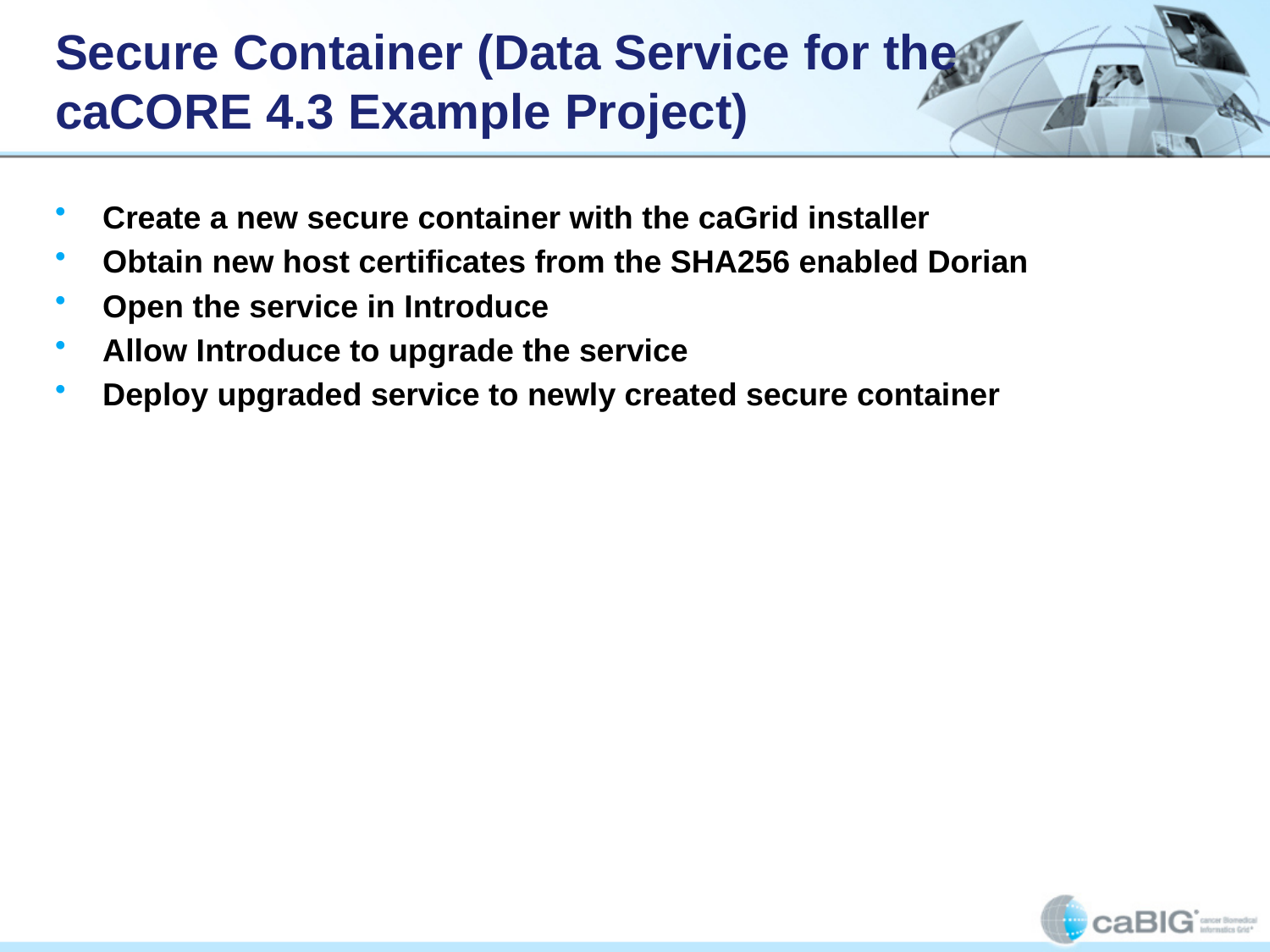

# Secure Container (Data Service for the caCORE 4.3 Example Project)
Create a new secure container with the caGrid installer
Obtain new host certificates from the SHA256 enabled Dorian
Open the service in Introduce
Allow Introduce to upgrade the service
Deploy upgraded service to newly created secure container